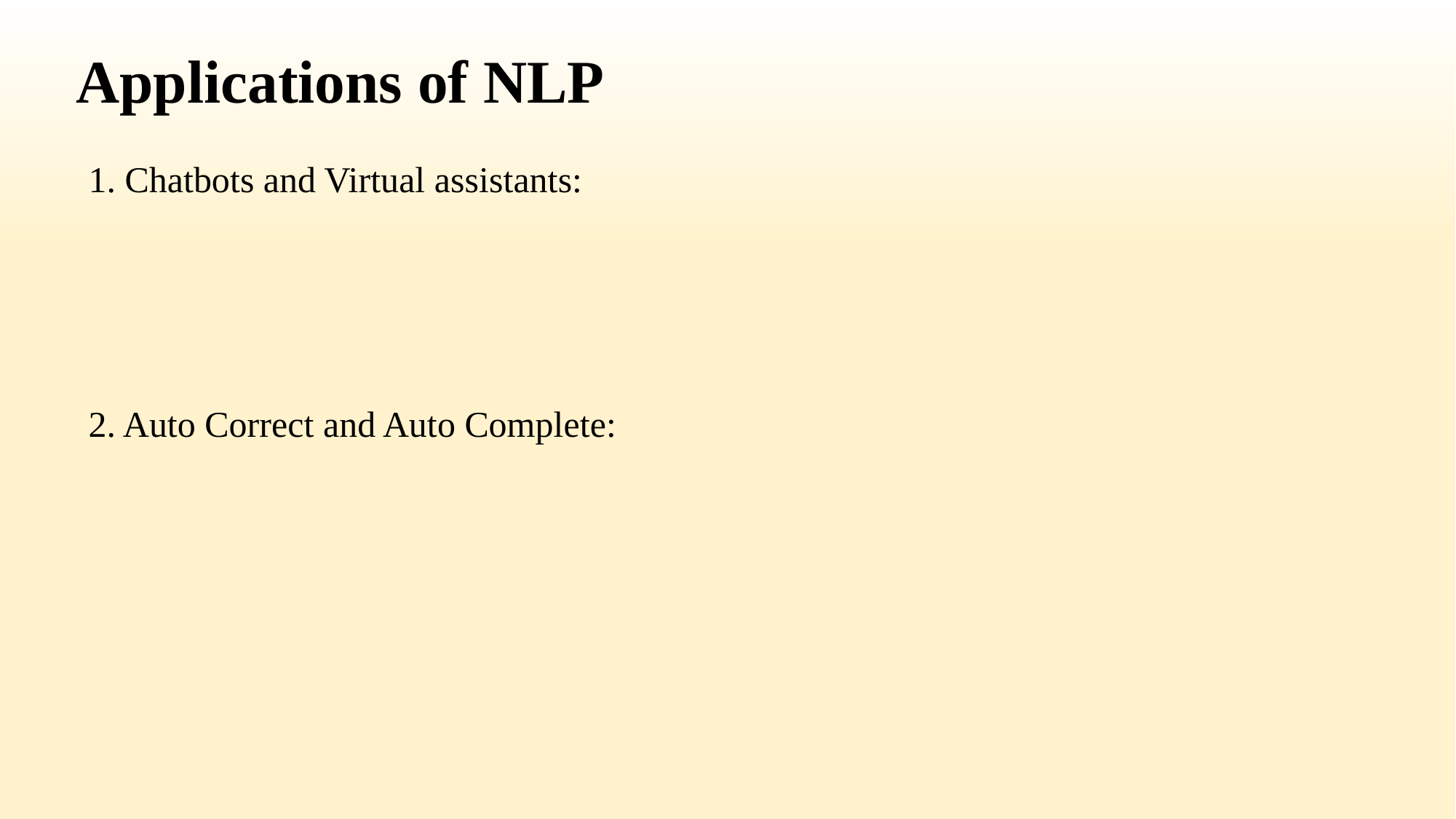

# Applications of NLP
1. Chatbots and Virtual assistants:

2. Auto Correct and Auto Complete: